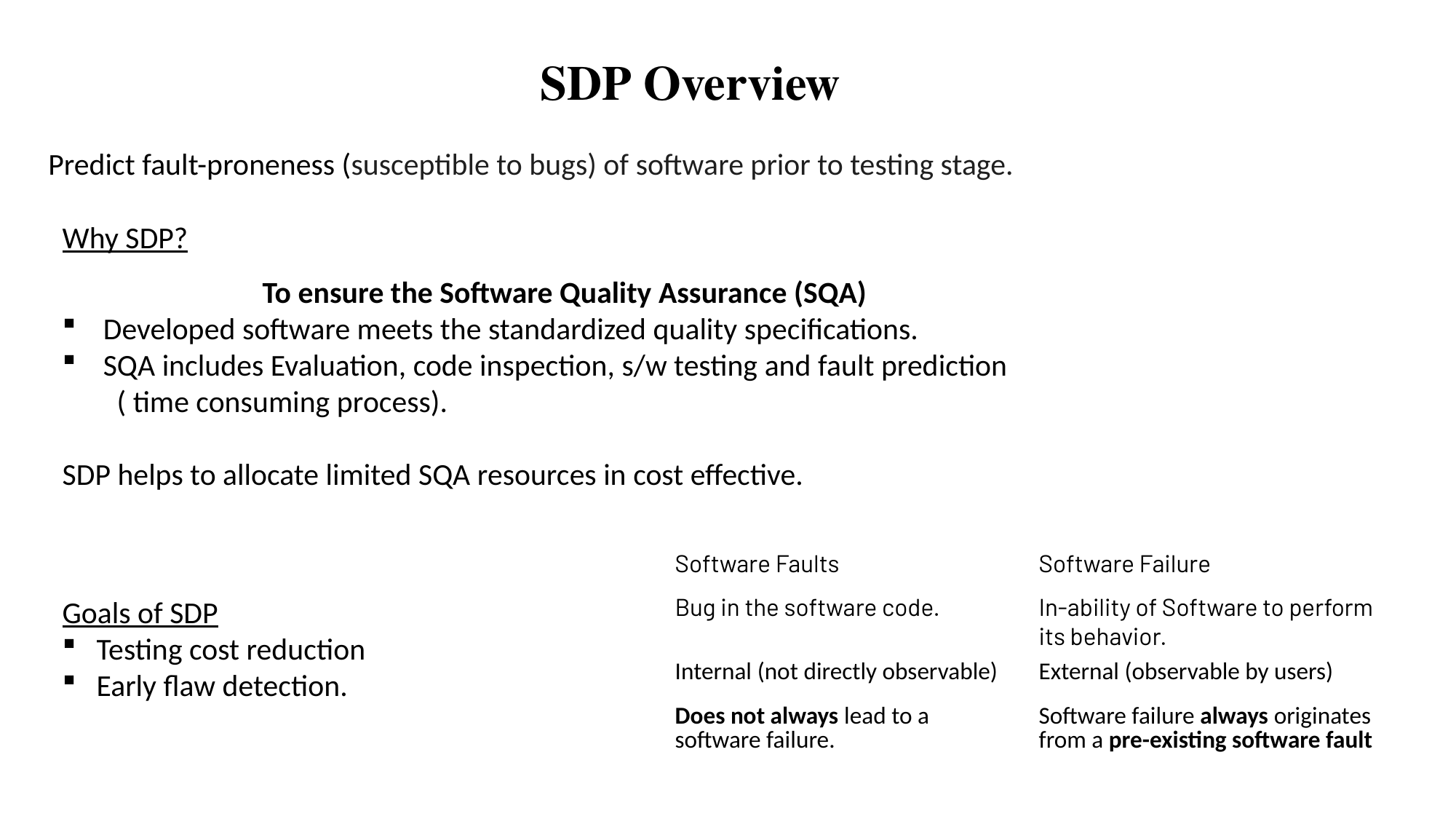

SDP Overview
Predict fault-proneness (susceptible to bugs) of software prior to testing stage.
Why SDP?
To ensure the Software Quality Assurance (SQA)
Developed software meets the standardized quality specifications.
SQA includes Evaluation, code inspection, s/w testing and fault prediction
( time consuming process).

SDP helps to allocate limited SQA resources in cost effective.
| Software Faults | Software Failure |
| --- | --- |
| Bug in the software code. | In-ability of Software to perform its behavior. |
| Internal (not directly observable) | External (observable by users) |
| Does not always lead to a software failure. | Software failure always originates from a pre-existing software fault |
Goals of SDP
Testing cost reduction
Early flaw detection.